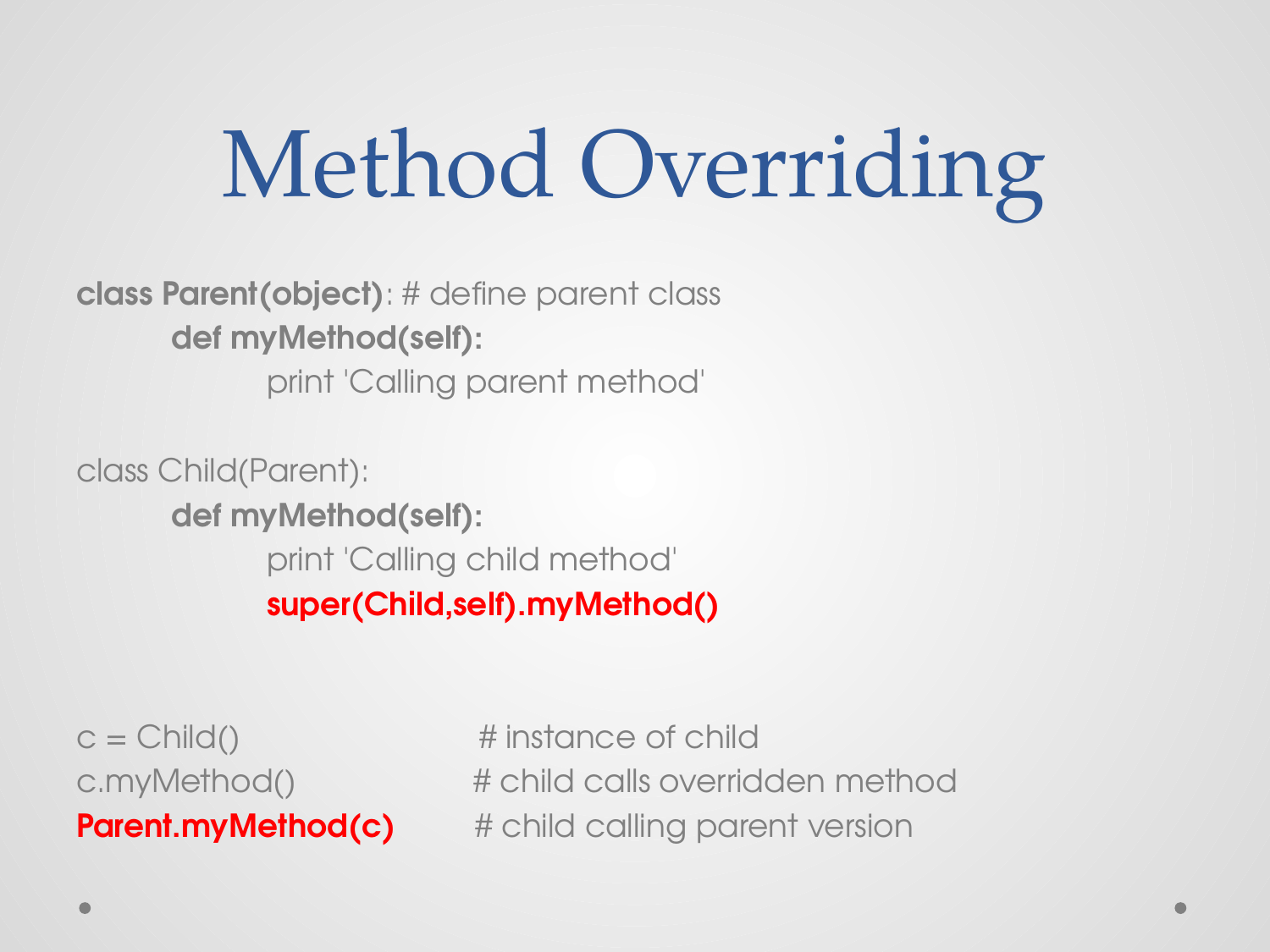

# Method Overriding

class Parent(object): # define parent class
	def myMethod(self):
		print 'Calling parent method'

class Child(Parent):
	def myMethod(self):
		print 'Calling child method'
		super(Child,self).myMethod()

c = Child()                           # instance of child
c.myMethod()                    # child calls overridden method
Parent.myMethod(c)         # child calling parent version